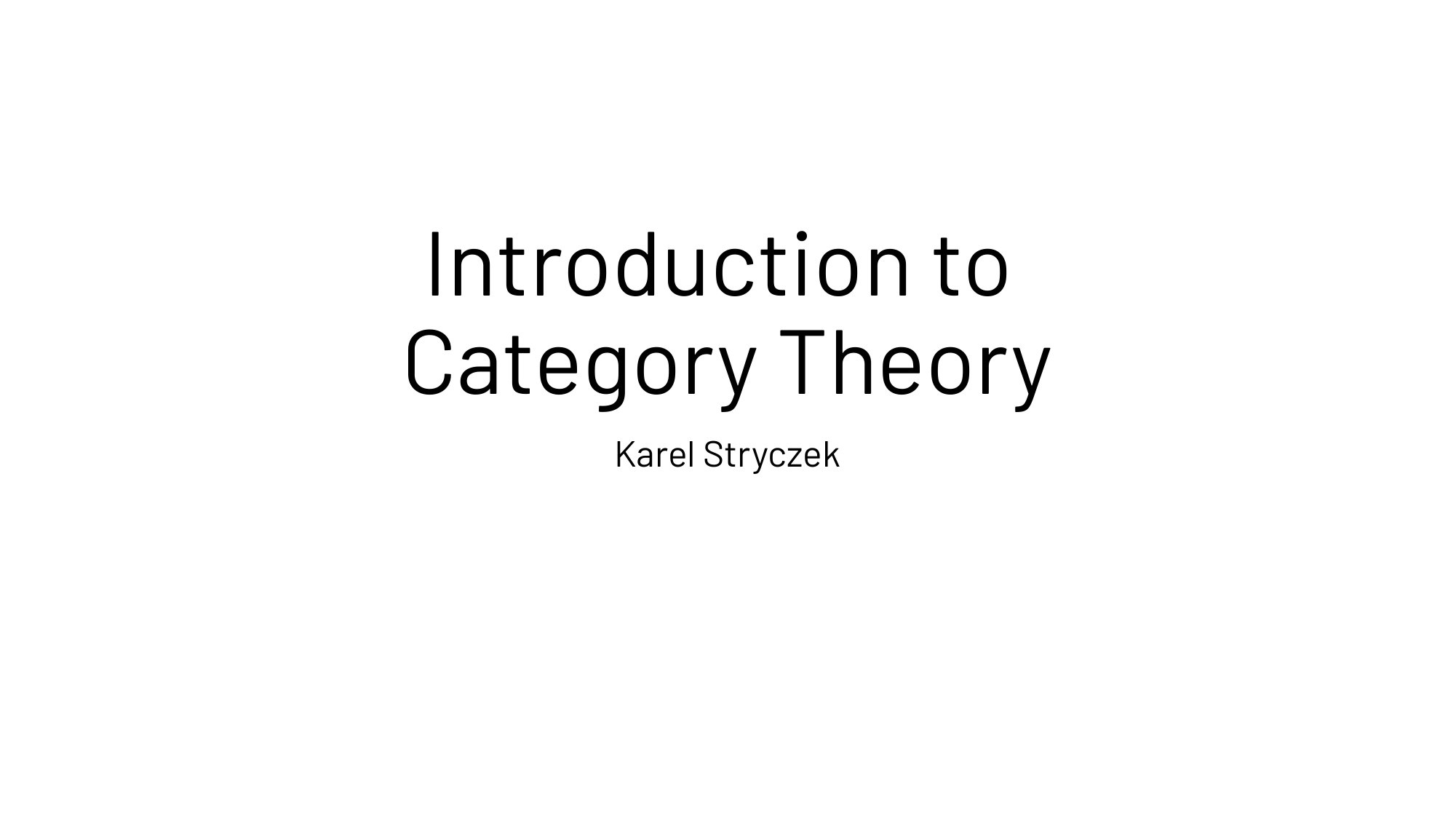

# Introduction to Category Theory
Karel Stryczek